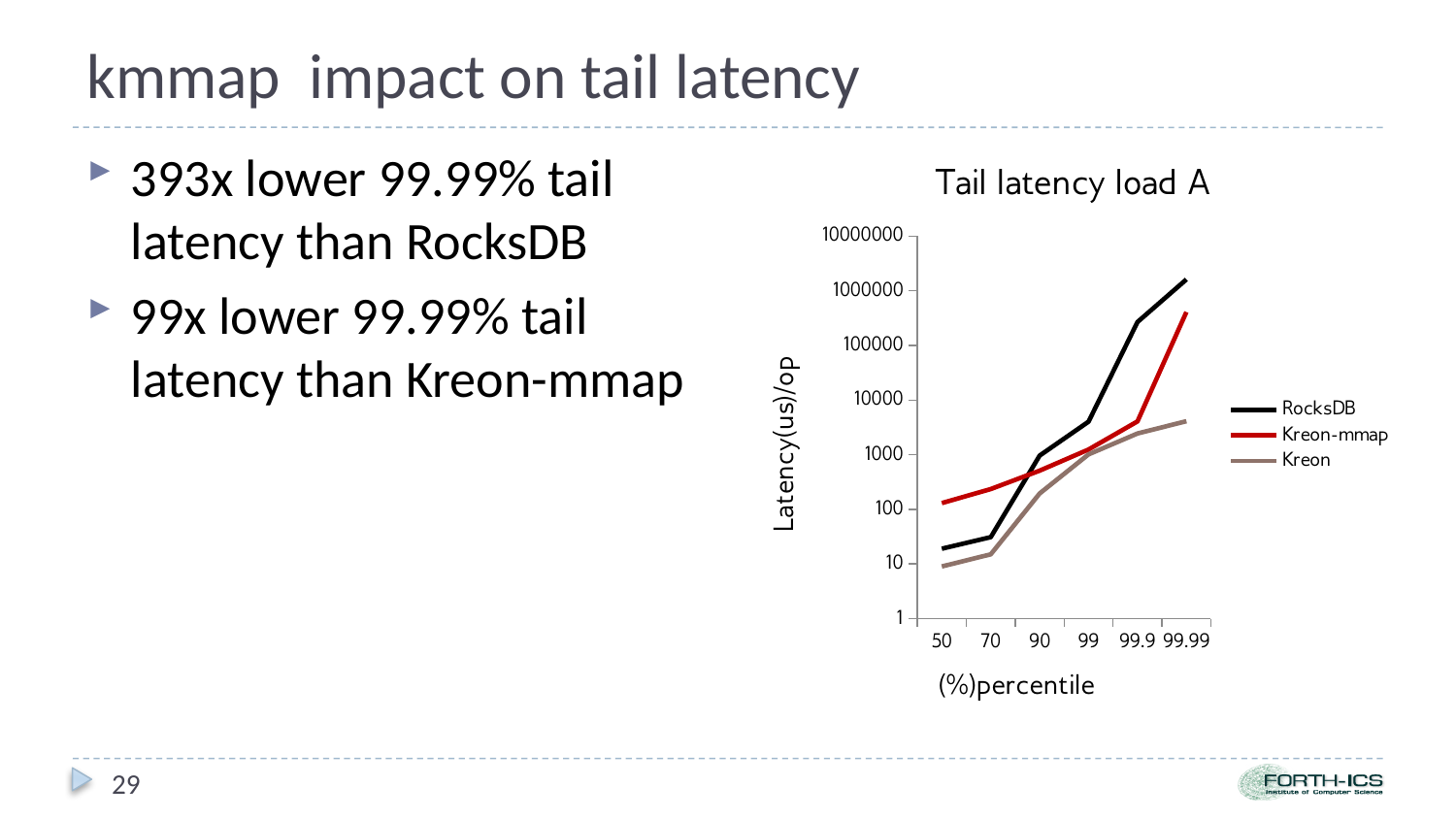

# kmmap  impact on tail latency
393x lower 99.99% tail latency than RocksDB
99x lower 99.99% tail latency than Kreon-mmap

### Chart: Tail latency load A

| Category | RocksDB | Kreon-mmap | Kreon |
|---|---|---|---|
| 50 | 19.0 | 130.0 | 9.0 |
| 70 | 31.0 | 235.0 | 15.0 |
| 90 | 962.0 | 510.0 | 195.0 |
| 99 | 4029.0 | 1242.0 | 1012.0 |
| 99.9 | 268234.0 | 4074.0 | 2444.0 |
| 99.99 | 1616934.0 | 409159.0 | 4109.0 |
29